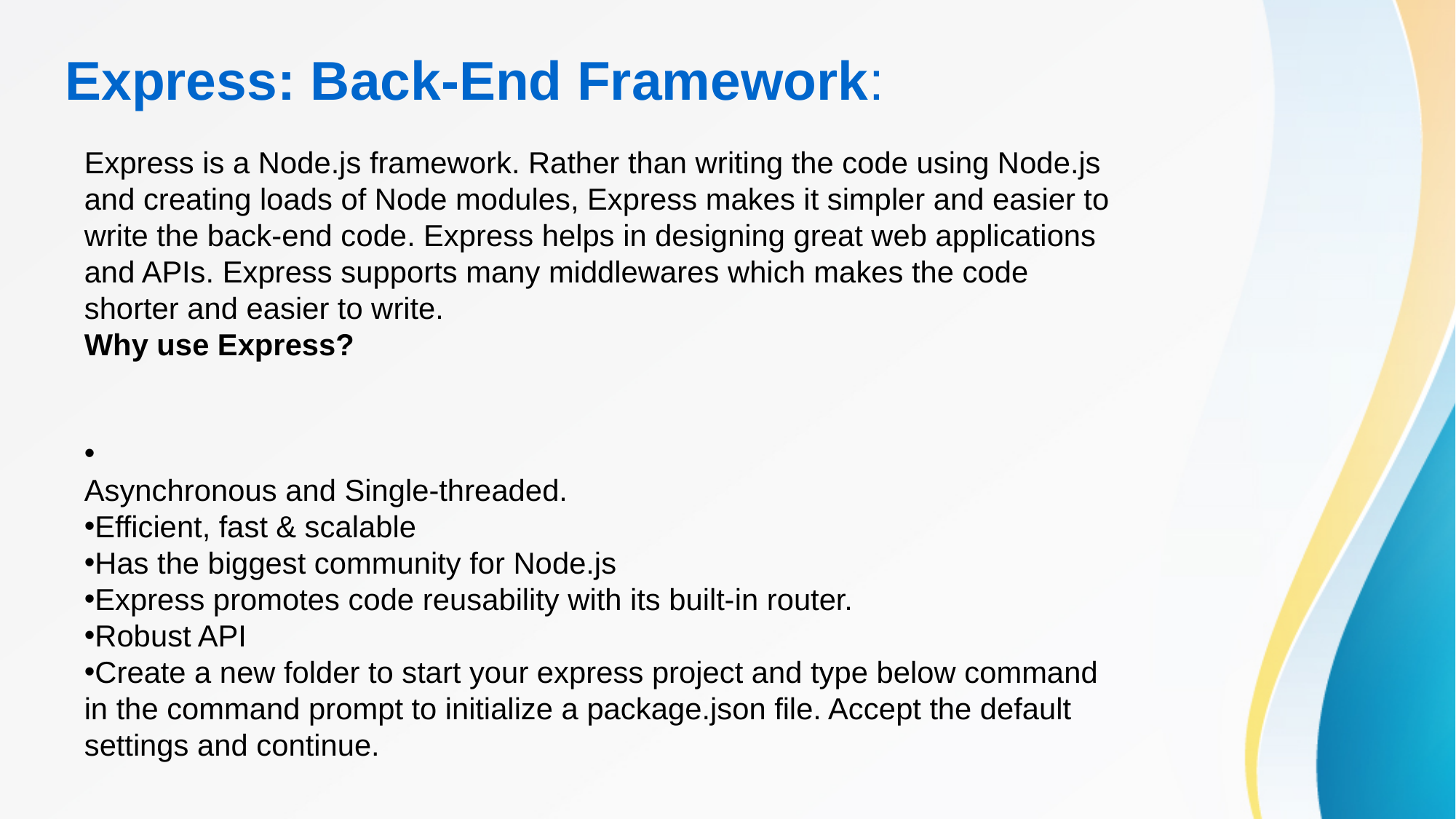

Express: Back-End Framework:
Express is a Node.js framework. Rather than writing the code using Node.js and creating loads of Node modules, Express makes it simpler and easier to write the back-end code. Express helps in designing great web applications and APIs. Express supports many middlewares which makes the code shorter and easier to write.
Why use Express?

Asynchronous and Single-threaded.
Efficient, fast & scalable
Has the biggest community for Node.js
Express promotes code reusability with its built-in router.
Robust API
Create a new folder to start your express project and type below command in the command prompt to initialize a package.json file. Accept the default settings and continue.